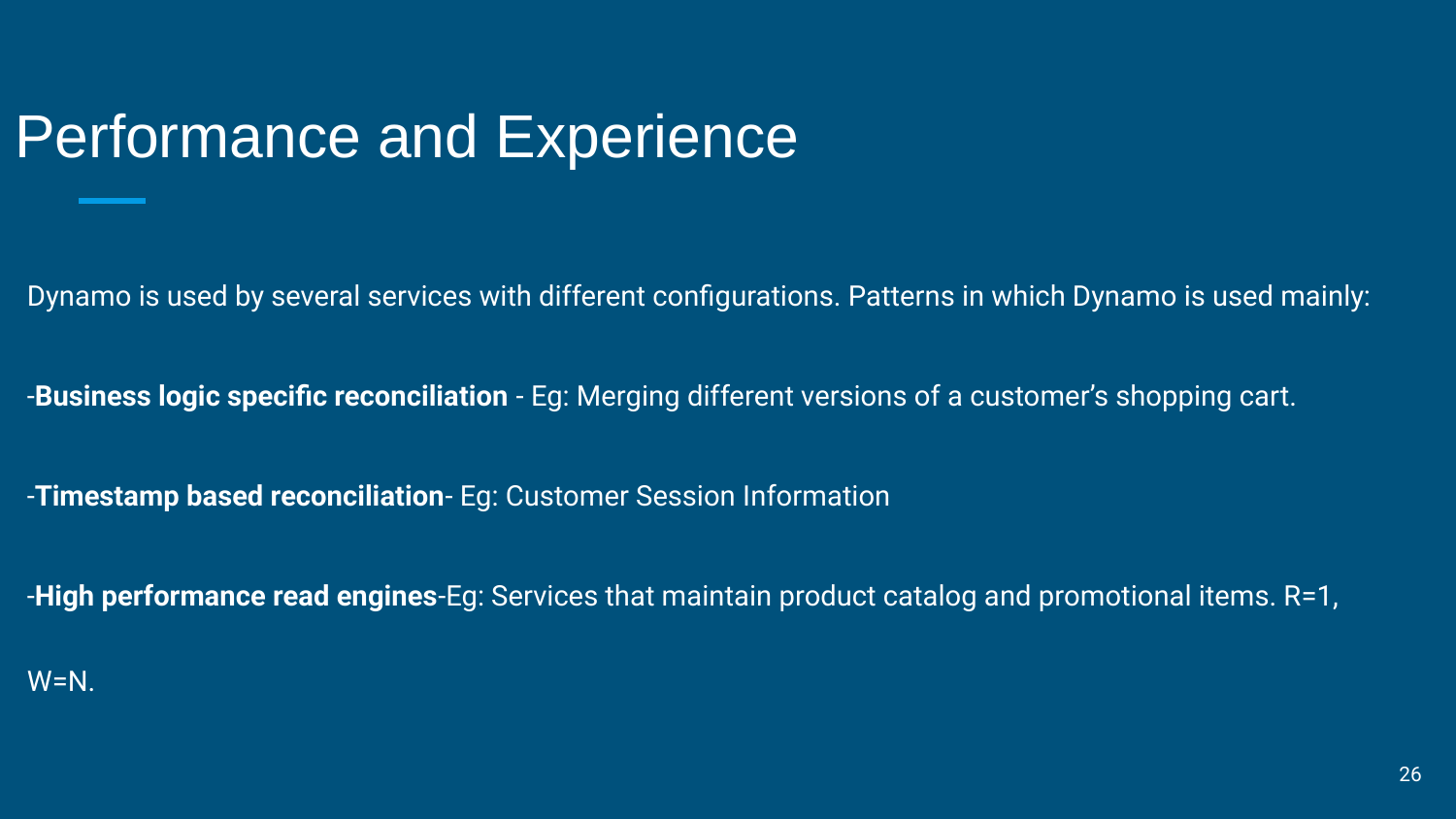

# Performance and Experience

Dynamo is used by several services with different configurations. Patterns in which Dynamo is used mainly:
-Business logic specific reconciliation - Eg: Merging different versions of a customer’s shopping cart.
-Timestamp based reconciliation- Eg: Customer Session Information
-High performance read engines-Eg: Services that maintain product catalog and promotional items. R=1, W=N.

26